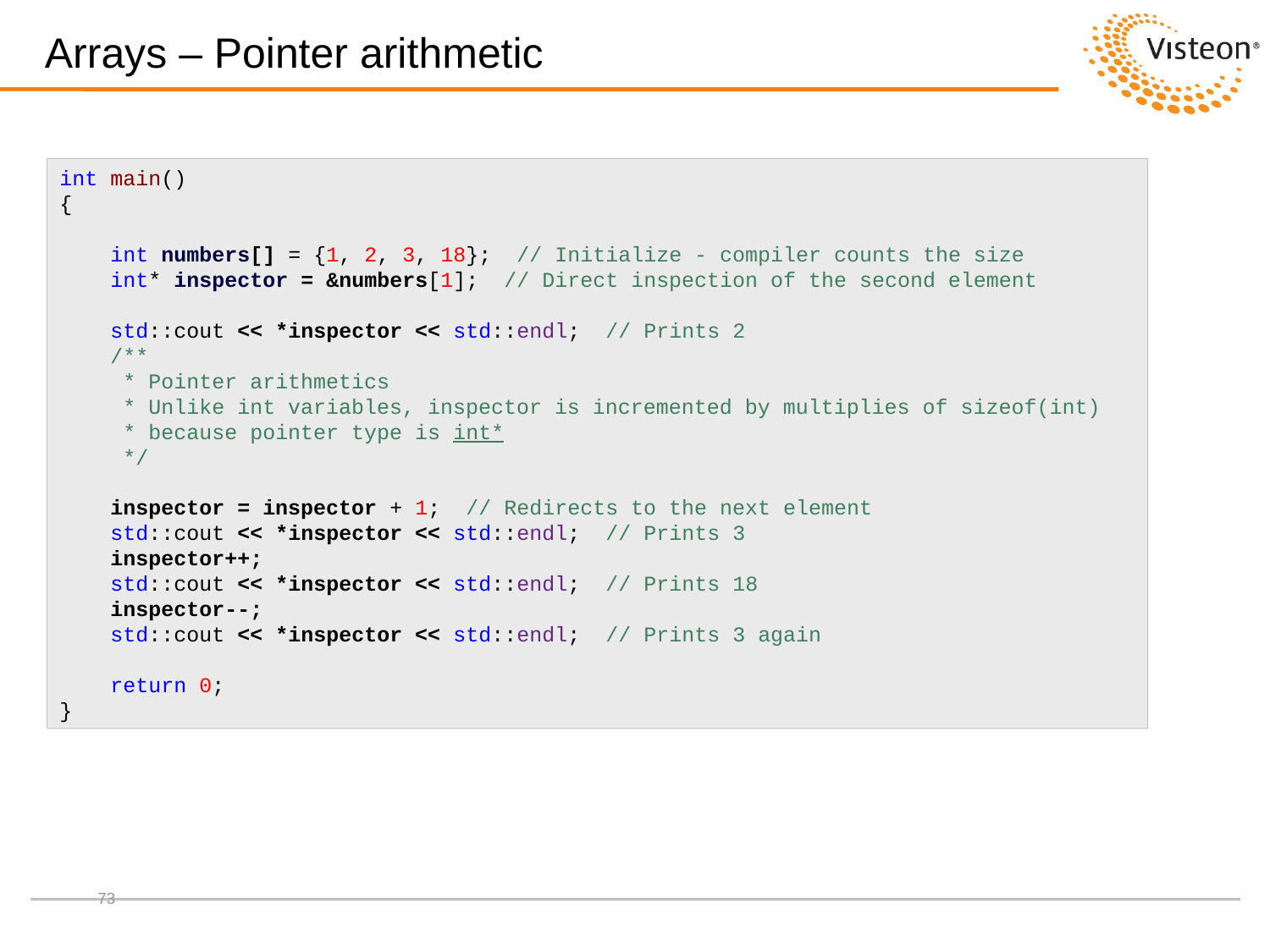

# Arrays – Pointer arithmetic
int main()
{

    int numbers[] = {1, 2, 3, 18};  // Initialize - compiler counts the size
    int* inspector = &numbers[1];  // Direct inspection of the second element

    std::cout << *inspector << std::endl;  // Prints 2
    /**
     * Pointer arithmetics
     * Unlike int variables, inspector is incremented by multiplies of sizeof(int)
     * because pointer type is int*
     */

    inspector = inspector + 1;  // Redirects to the next element
    std::cout << *inspector << std::endl;  // Prints 3
    inspector++;
    std::cout << *inspector << std::endl;  // Prints 18
    inspector--;
    std::cout << *inspector << std::endl;  // Prints 3 again

    return 0;
}
73